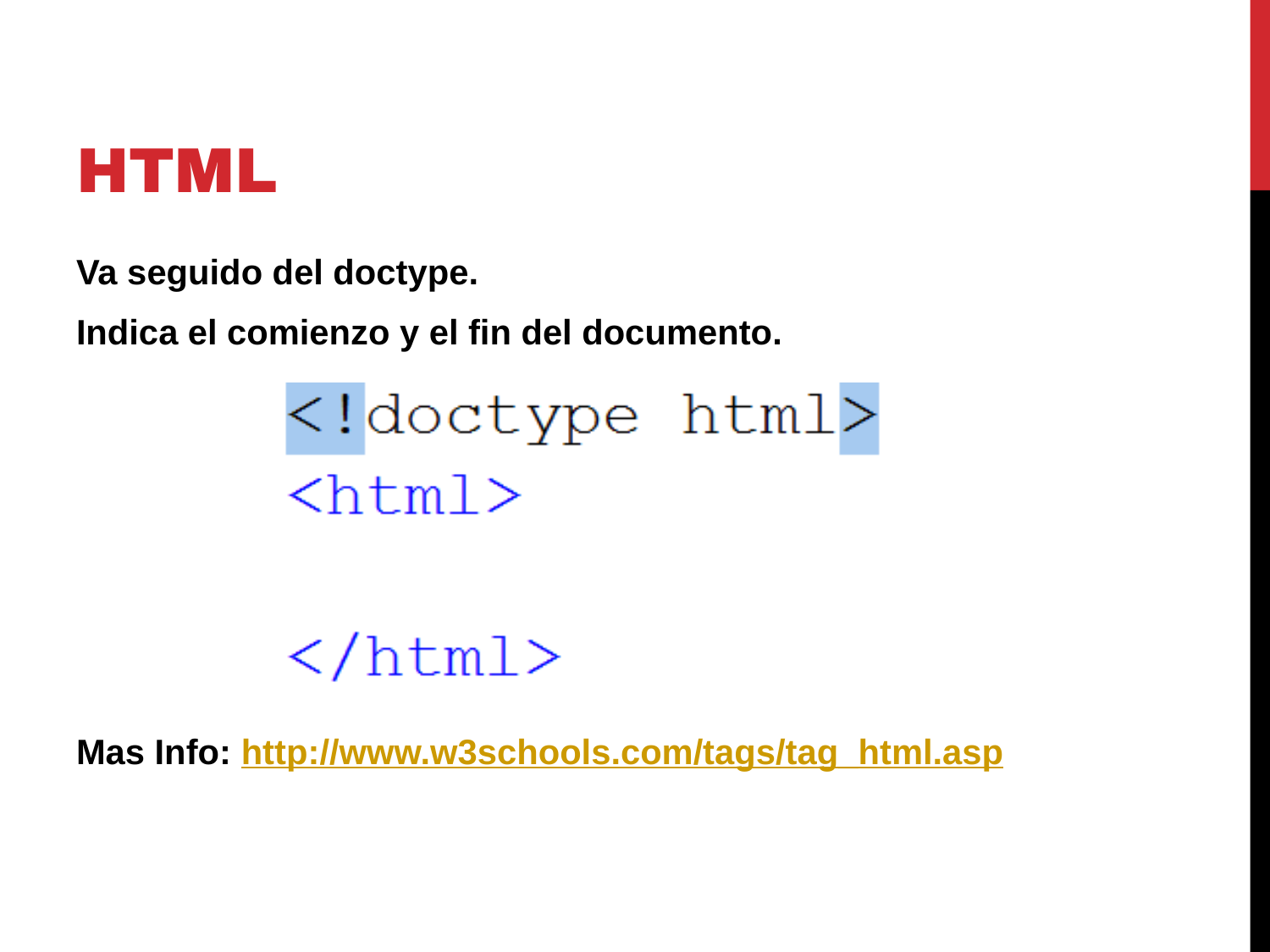

# HTML
Va seguido del doctype.
Indica el comienzo y el fin del documento.

Mas Info: http://www.w3schools.com/tags/tag_html.asp